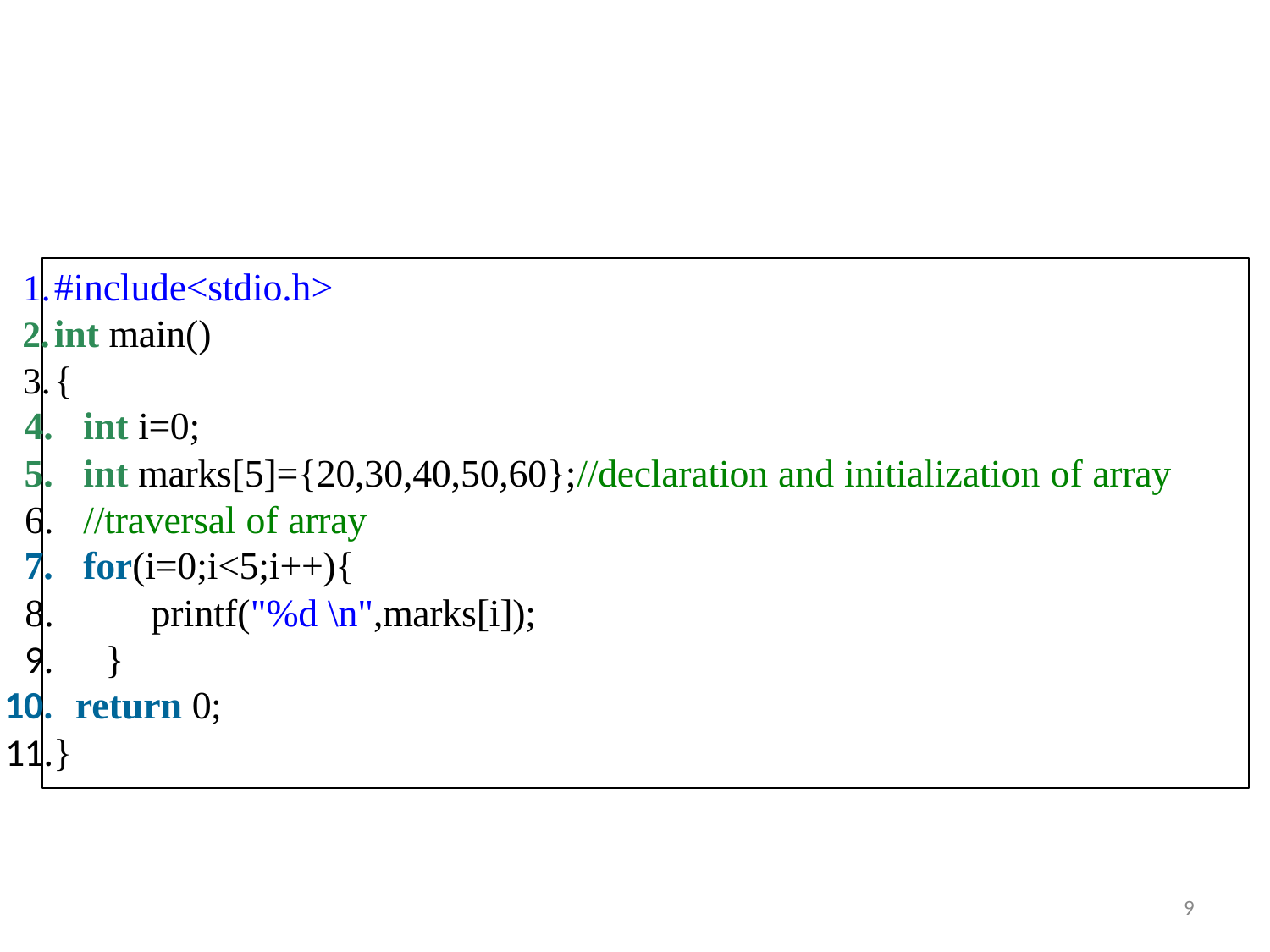

#include<stdio.h>
int main()
{
int i=0;
int marks[5]={20,30,40,50,60};//declaration and initialization of array
//traversal of array
for(i=0;i<5;i++){
printf("%d \n",marks[i]);
9.	}
10.	return 0;
11.}
9